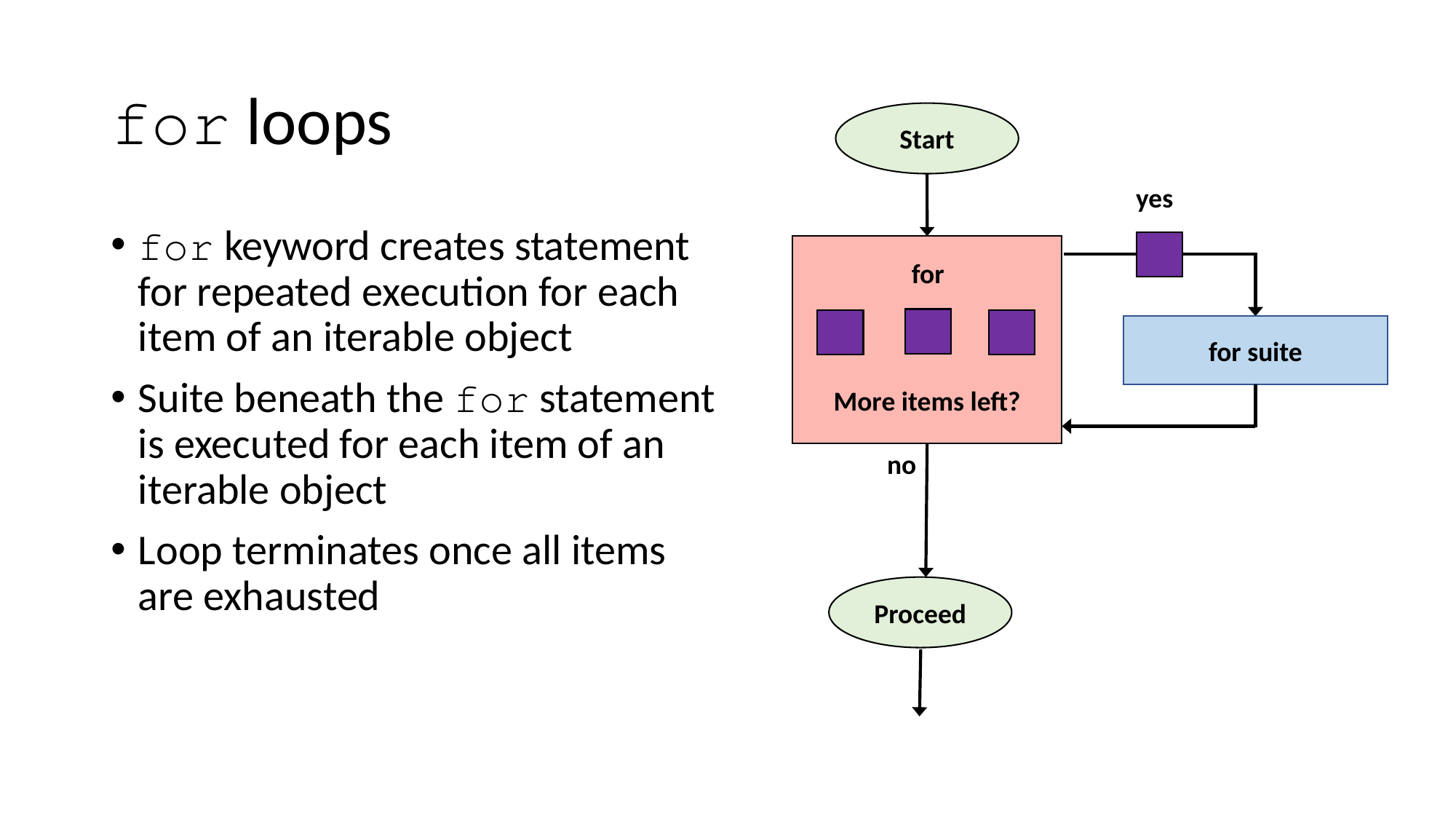

# for loops
Start
yes

for

for suite
More items left?
no
Proceed
for keyword creates statement for repeated execution for each item of an iterable object
Suite beneath the for statement is executed for each item of an iterable object
Loop terminates once all items are exhausted